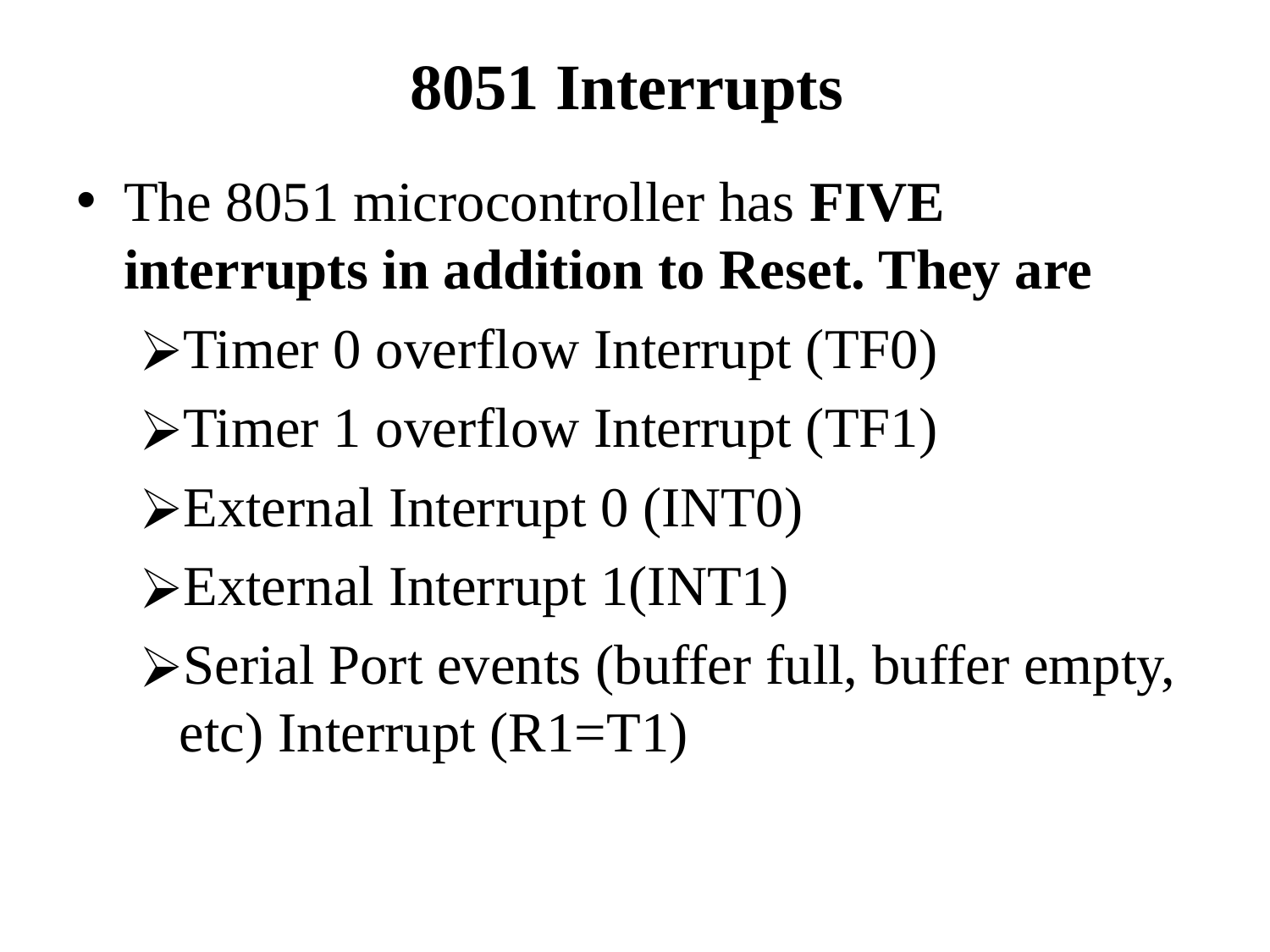

# 8051 Interrupts
The 8051 microcontroller has FIVE interrupts in addition to Reset. They are
Timer 0 overflow Interrupt (TF0)
Timer 1 overflow Interrupt (TF1)
External Interrupt 0 (INT0)
External Interrupt 1(INT1)
Serial Port events (buffer full, buffer empty, etc) Interrupt (R1=T1)